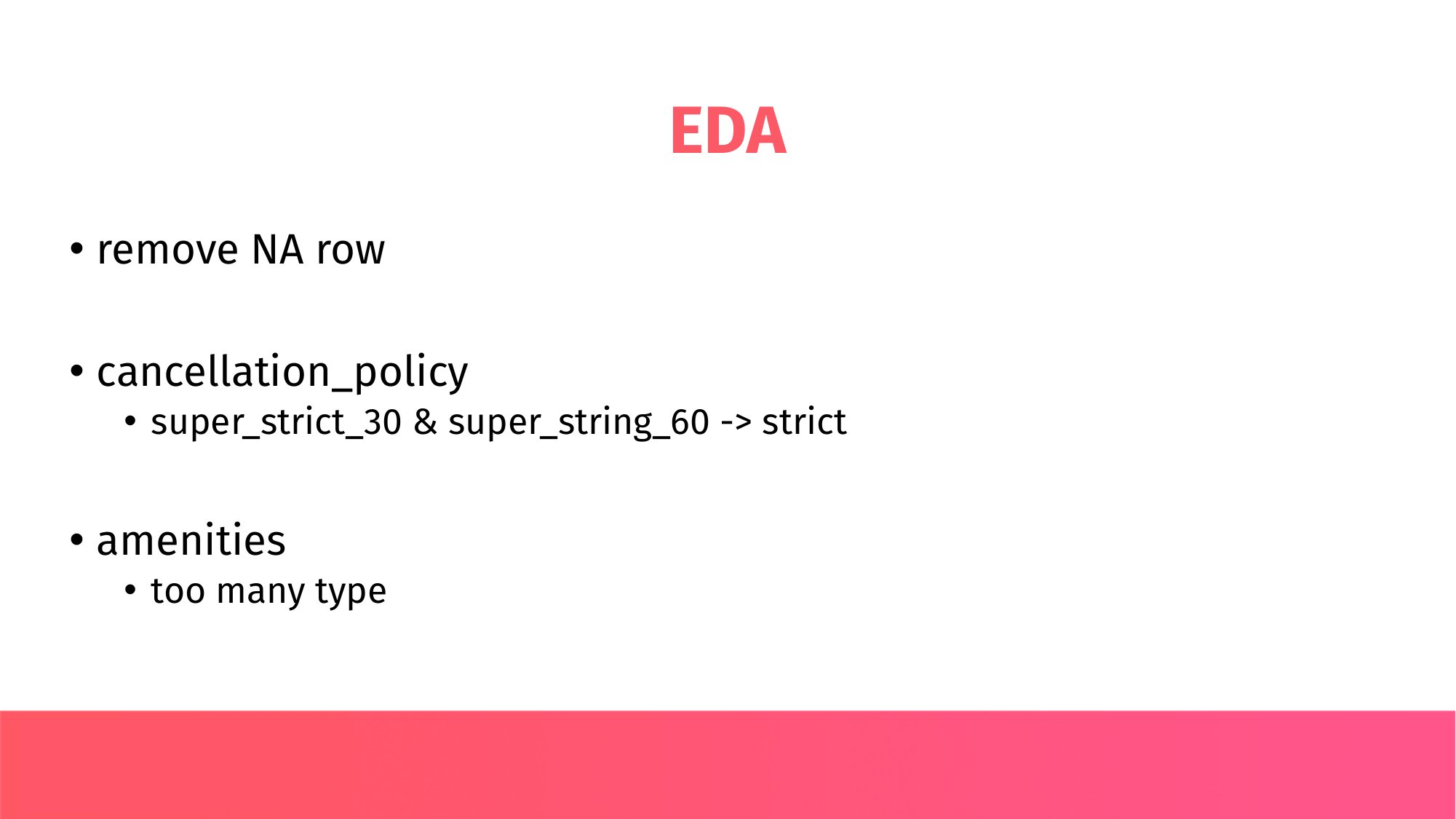

# EDA
remove NA row

cancellation_policy
super_strict_30 & super_string_60 -> strict

amenities
too many type